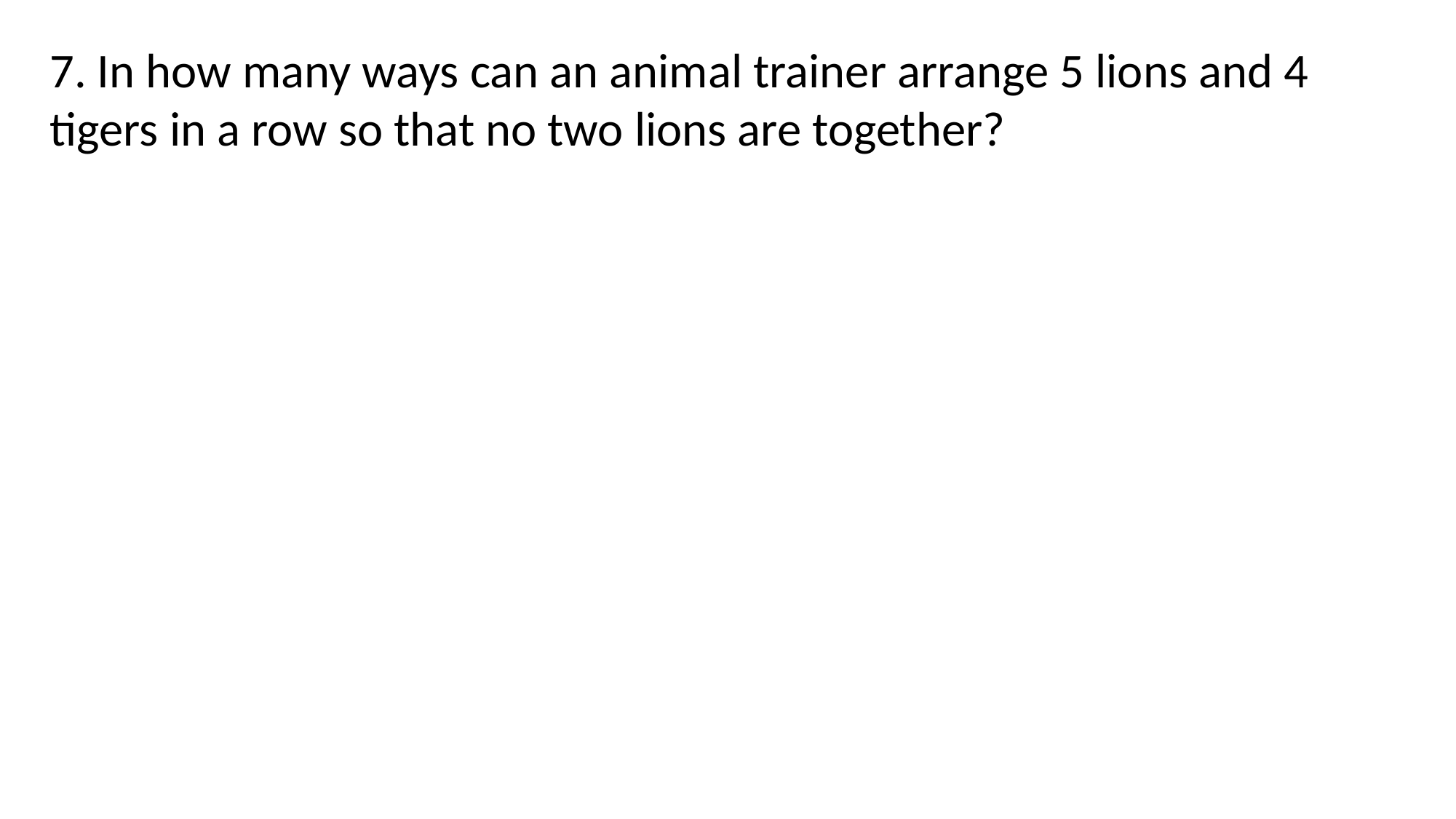

7. In how many ways can an animal trainer arrange 5 lions and 4 tigers in a row so that no two lions are together?